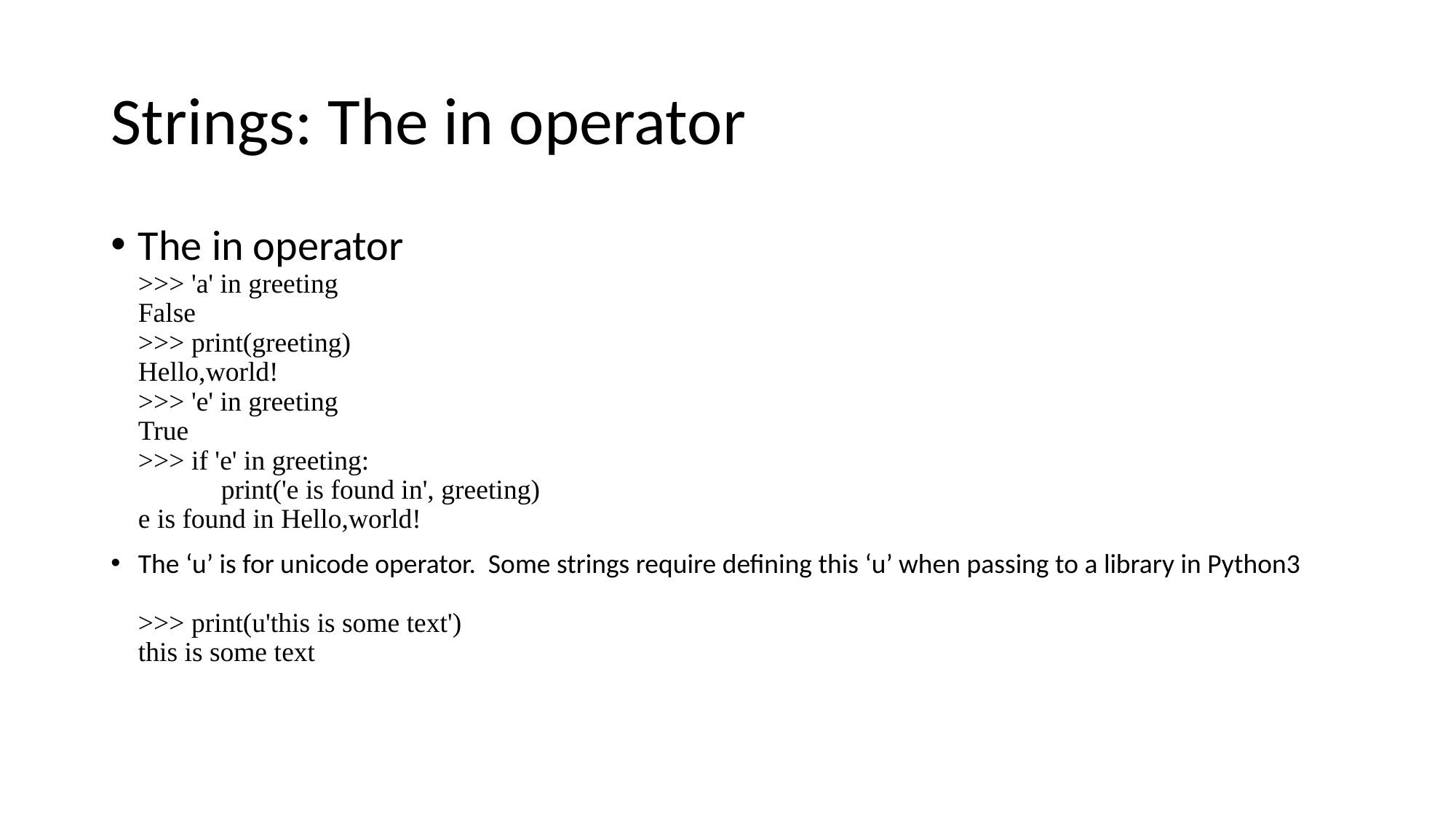

# Strings: The in operator
The in operator
>>> 'a' in greeting
False
>>> print(greeting)
Hello,world!
>>> 'e' in greeting
True
>>> if 'e' in greeting:
            print('e is found in', greeting)
e is found in Hello,world!
The ‘u’ is for unicode operator.  Some strings require defining this ‘u’ when passing to a library in Python3
>>> print(u'this is some text')
this is some text